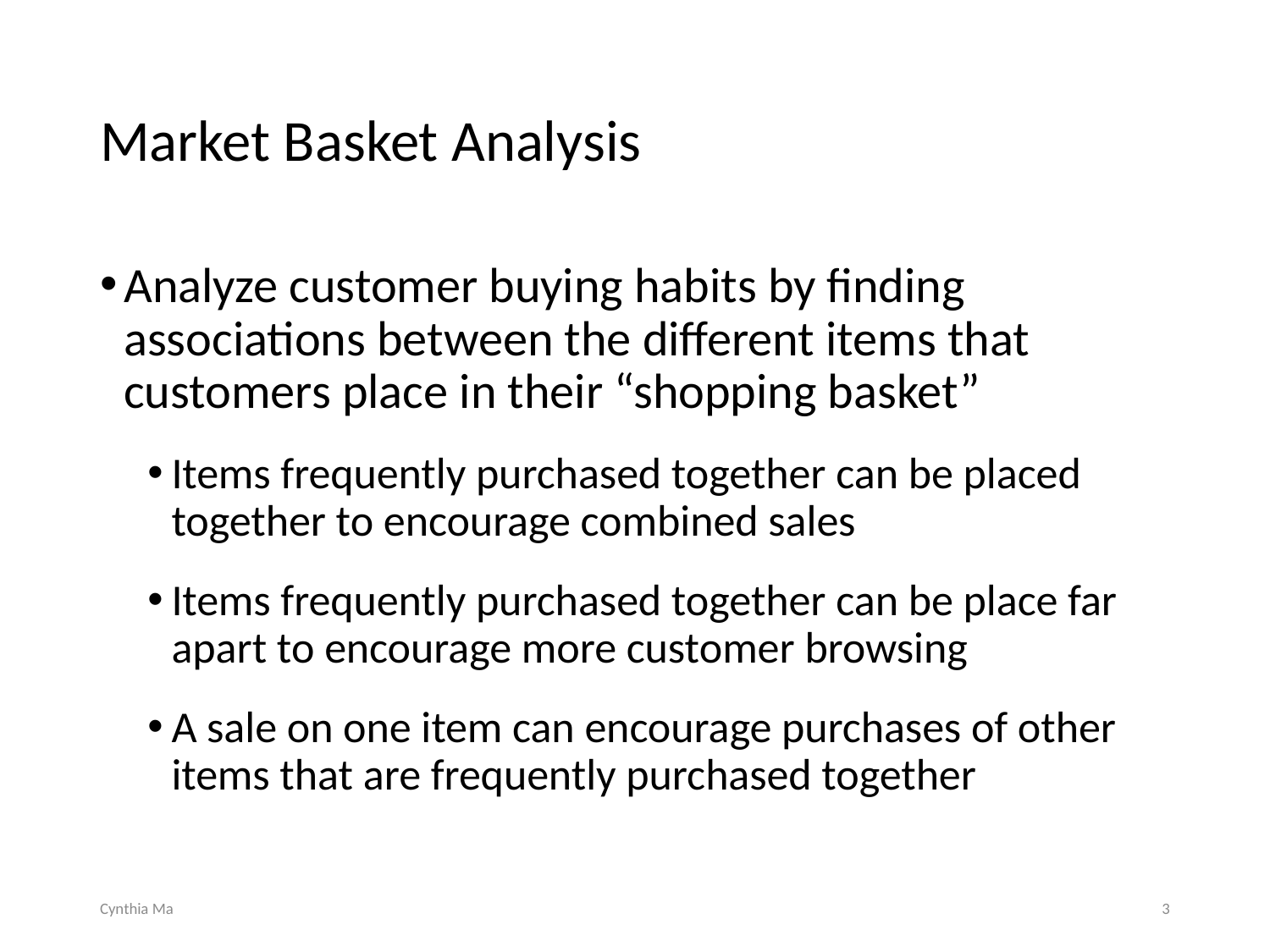

# Market Basket Analysis
Analyze customer buying habits by finding associations between the different items that customers place in their “shopping basket”
Items frequently purchased together can be placed together to encourage combined sales
Items frequently purchased together can be place far apart to encourage more customer browsing
A sale on one item can encourage purchases of other items that are frequently purchased together
Cynthia Ma
3